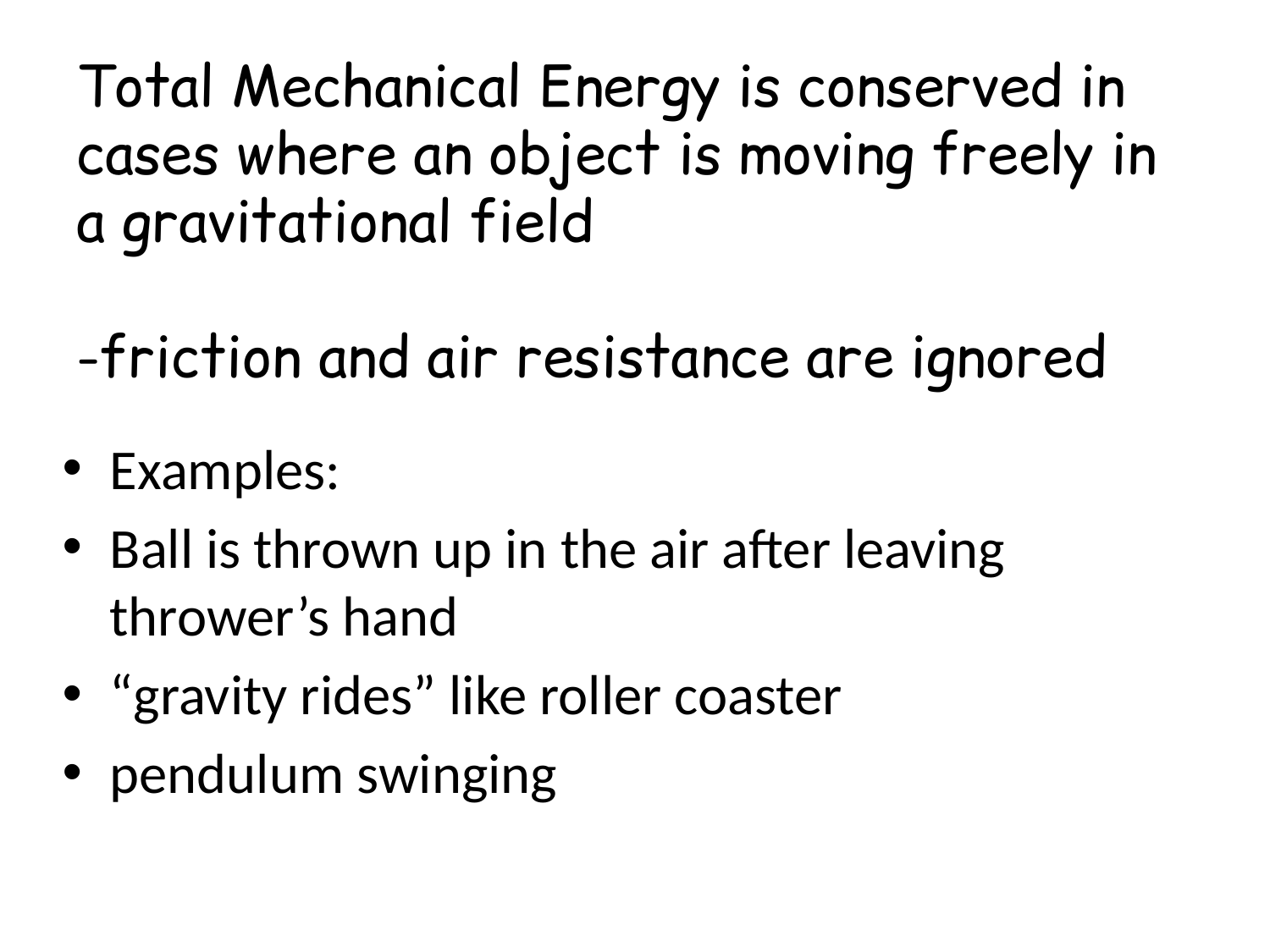

# Total Mechanical Energy is conserved in cases where an object is moving freely in a gravitational field -friction and air resistance are ignored
Examples:
Ball is thrown up in the air after leaving thrower’s hand
“gravity rides” like roller coaster
pendulum swinging